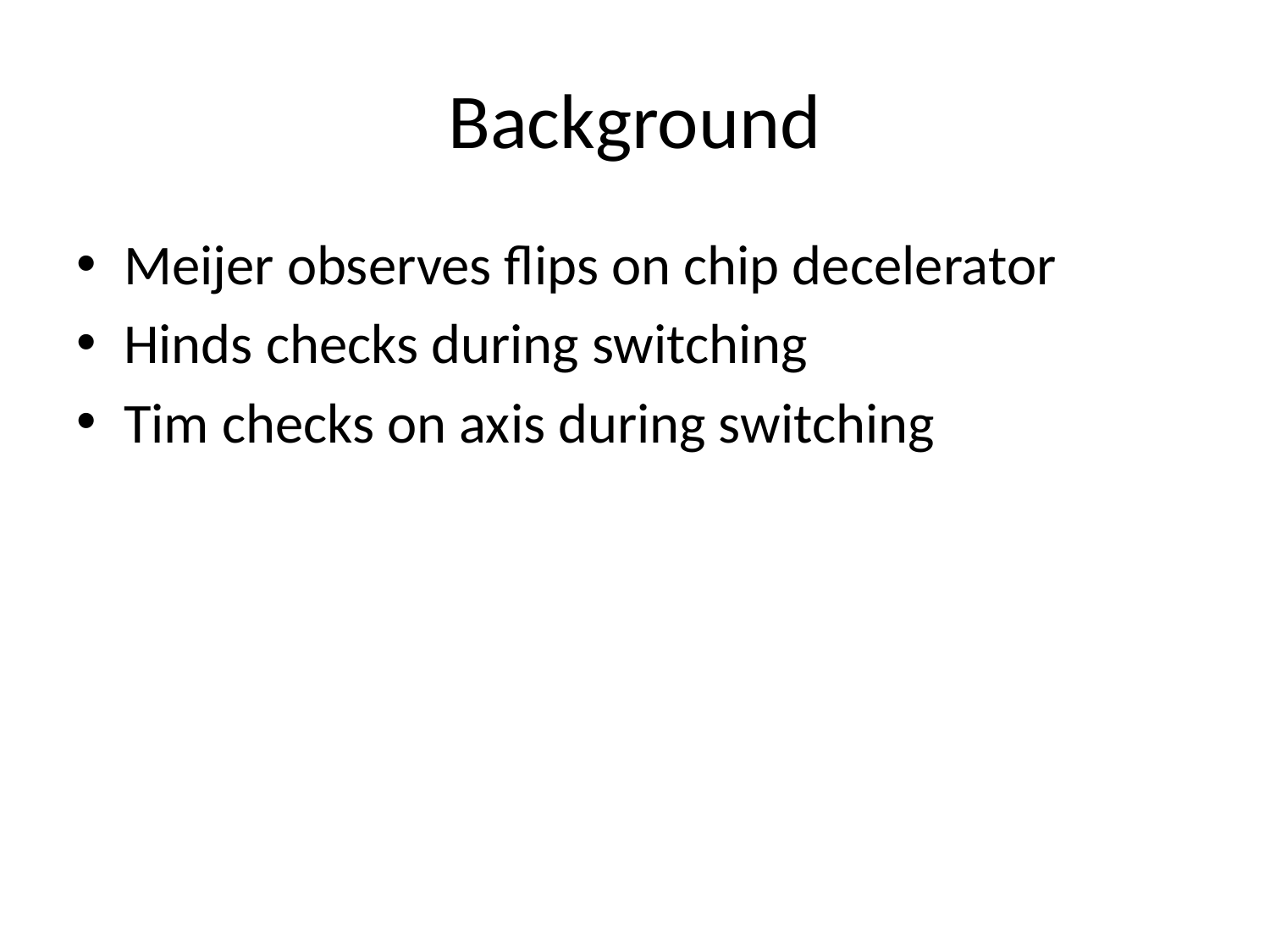

# Background
Meijer observes flips on chip decelerator
Hinds checks during switching
Tim checks on axis during switching